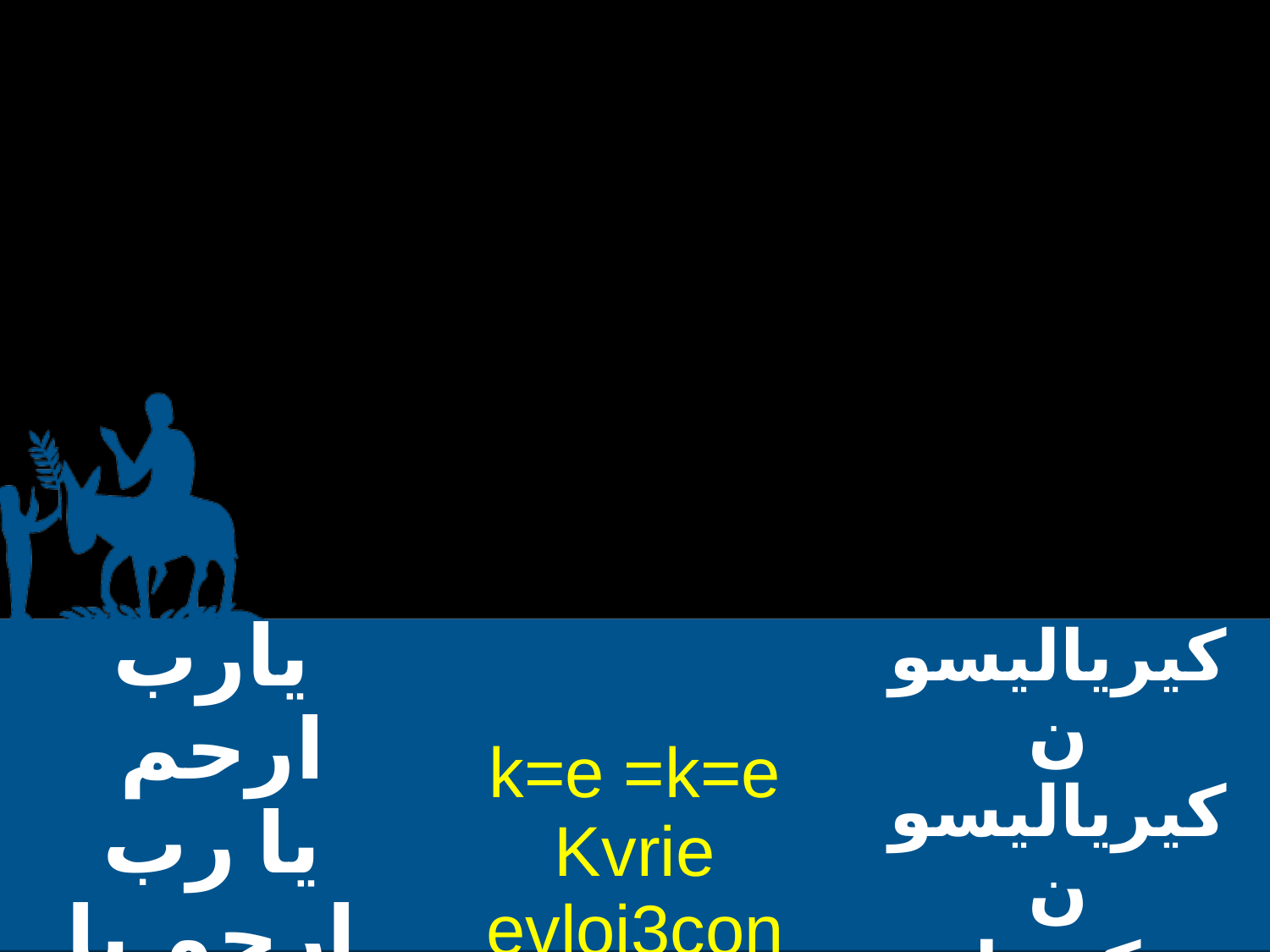

| يارب ارحم يا رب ارحم يا رب بارك آمين | k=e =k=e Kvrie evloj3con am3n | كيرياليسون كيرياليسون كيريا إفلوجيسون آمين |
| --- | --- | --- |